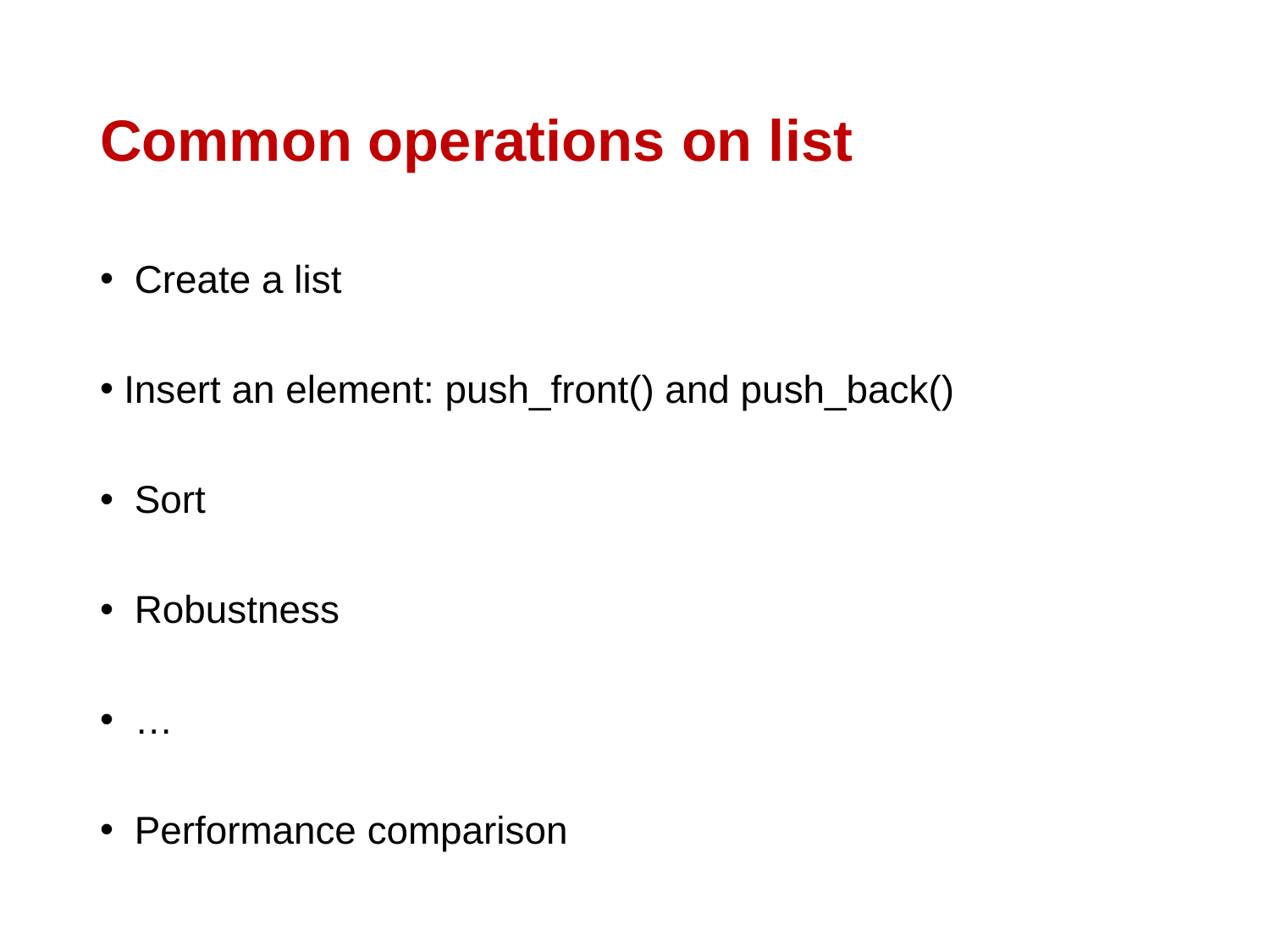

# Common operations on list
 Create a list

Insert an element: push_front() and push_back()

 Sort

 Robustness

 …

 Performance comparison